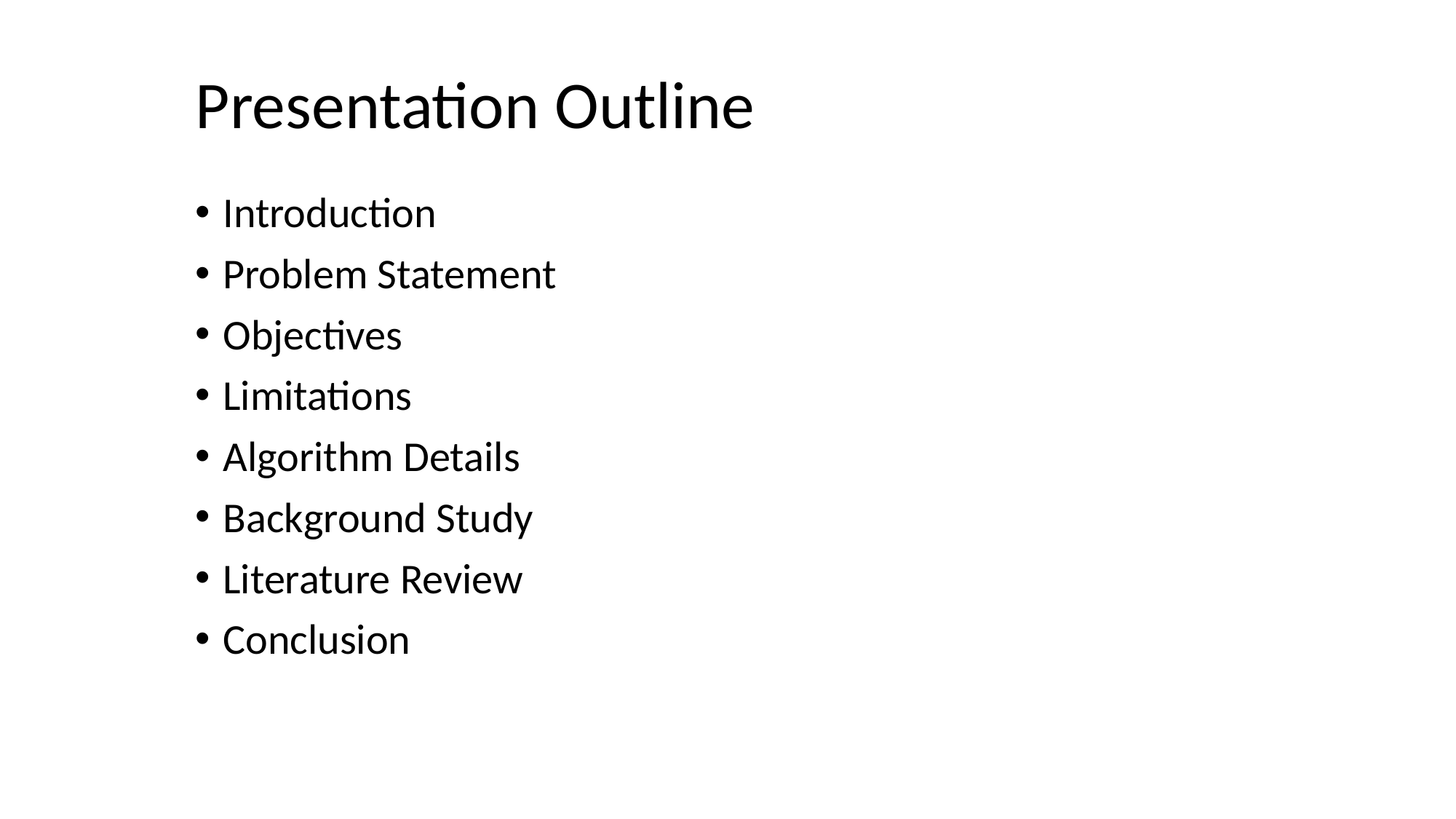

# Presentation Outline
Introduction
Problem Statement
Objectives
Limitations
Algorithm Details
Background Study
Literature Review
Conclusion